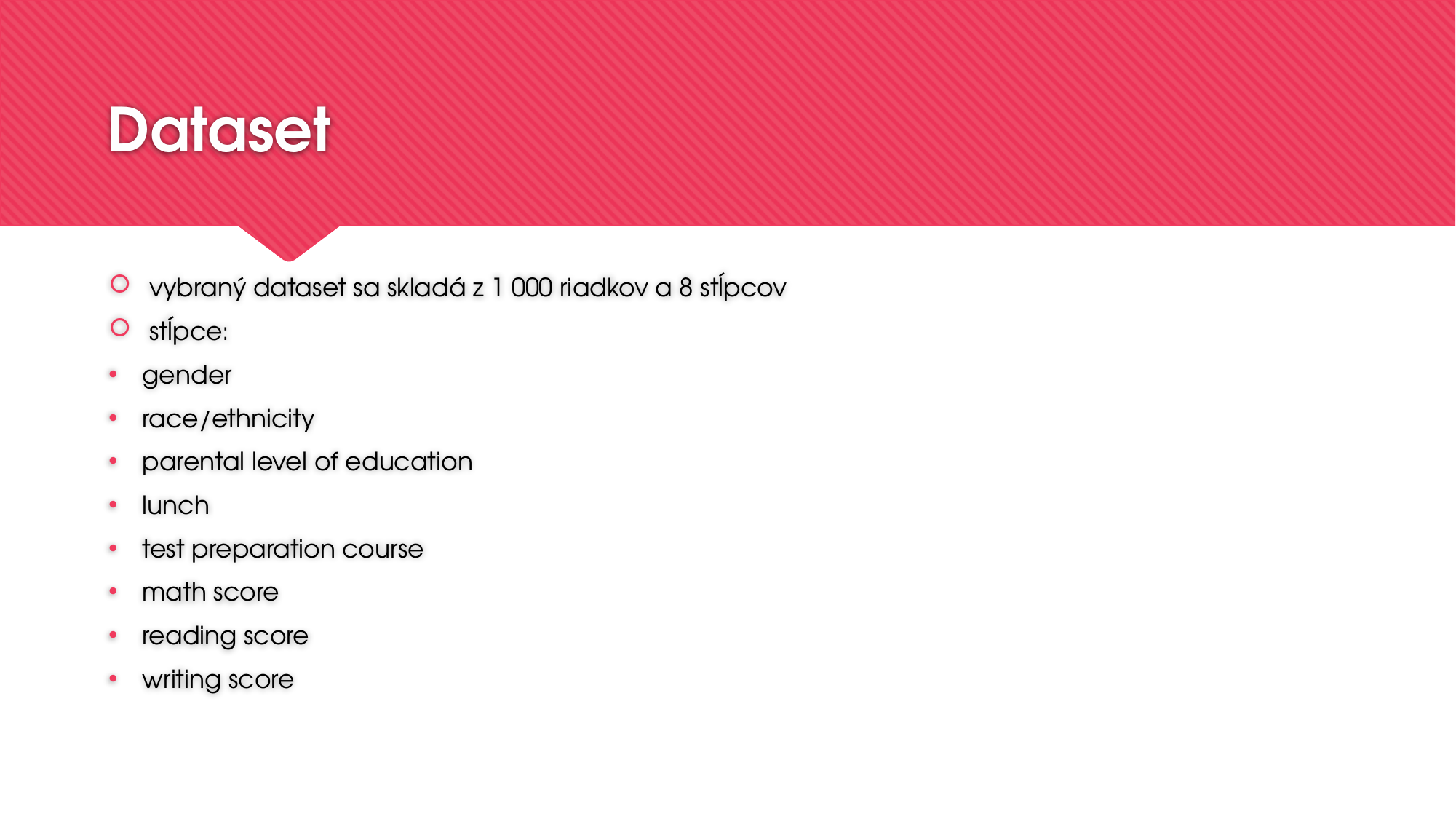

# Dataset
vybraný dataset sa skladá z 1 000 riadkov a 8 stĺpcov
stĺpce:
gender
race/ethnicity
parental level of education
lunch
test preparation course
math score
reading score
writing score